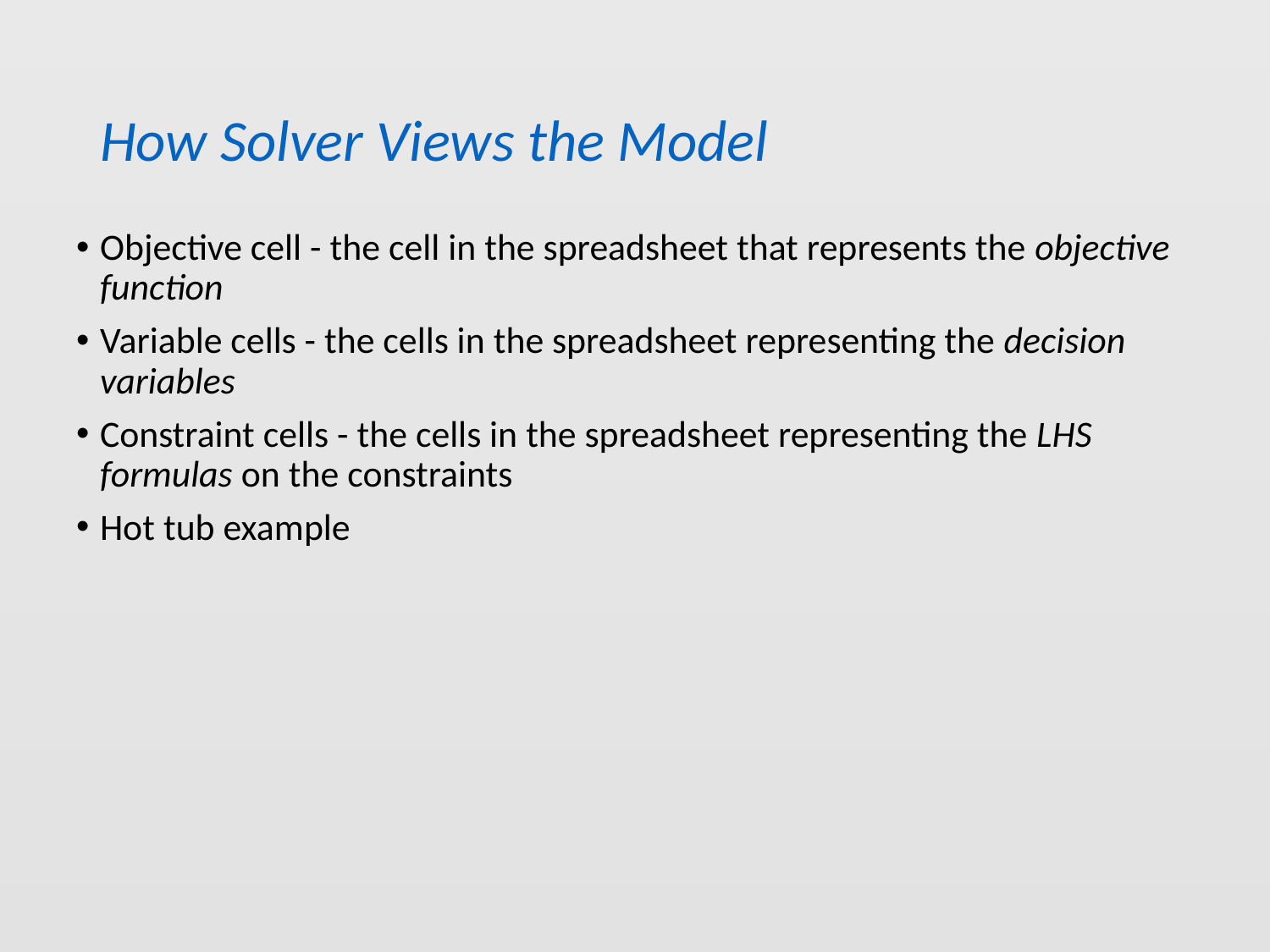

# How Solver Views the Model
Objective cell - the cell in the spreadsheet that represents the objective function
Variable cells - the cells in the spreadsheet representing the decision variables
Constraint cells - the cells in the spreadsheet representing the LHS formulas on the constraints
Hot tub example